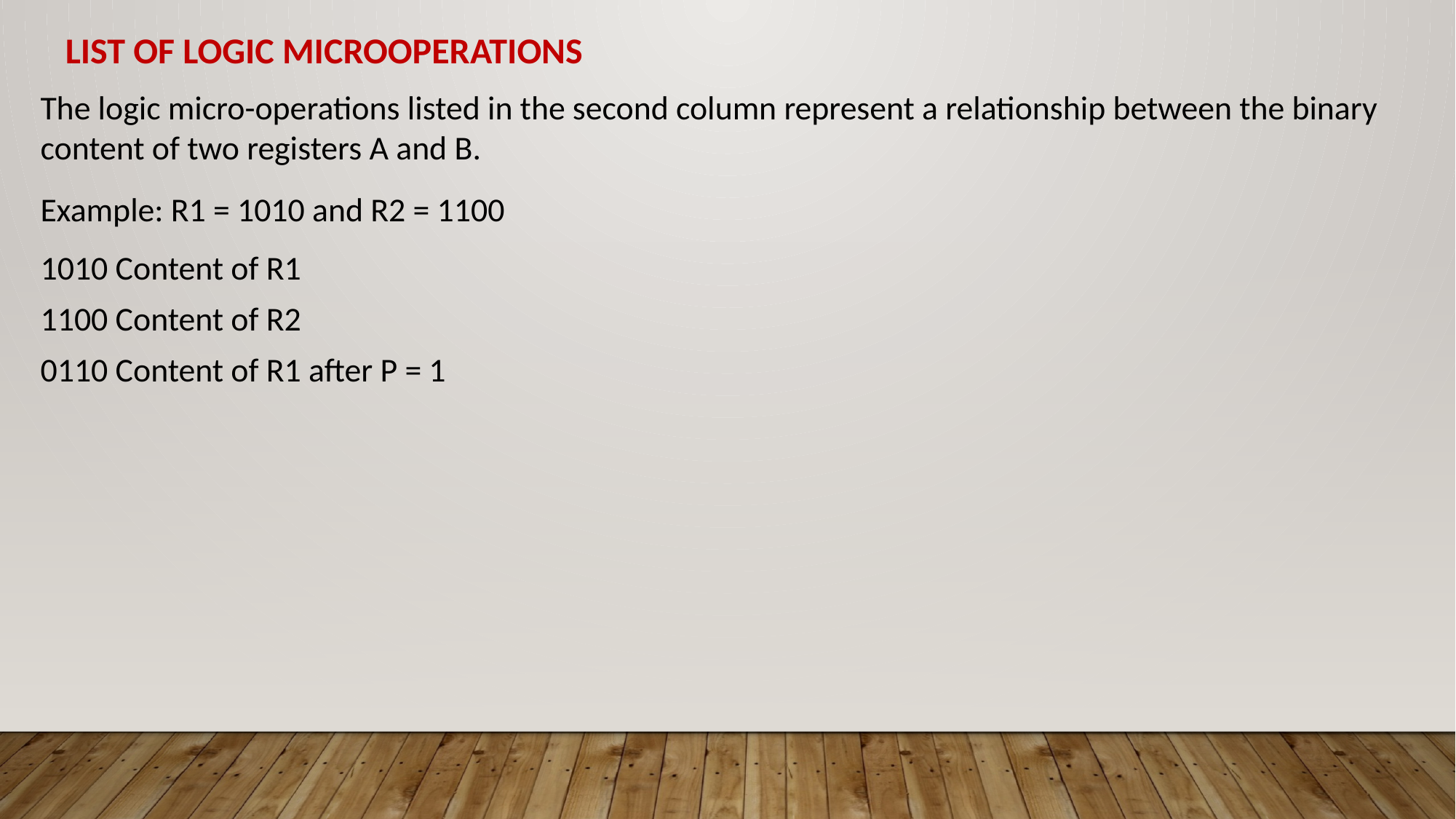

LIST OF LOGIC MICROOPERATIONS

The logic micro-operations listed in the second column represent a relationship between the binary content of two registers A and B.

Example: R1 = 1010 and R2 = 1100

1010 Content of R1

1100 Content of R2

0110 Content of R1 after P = 1